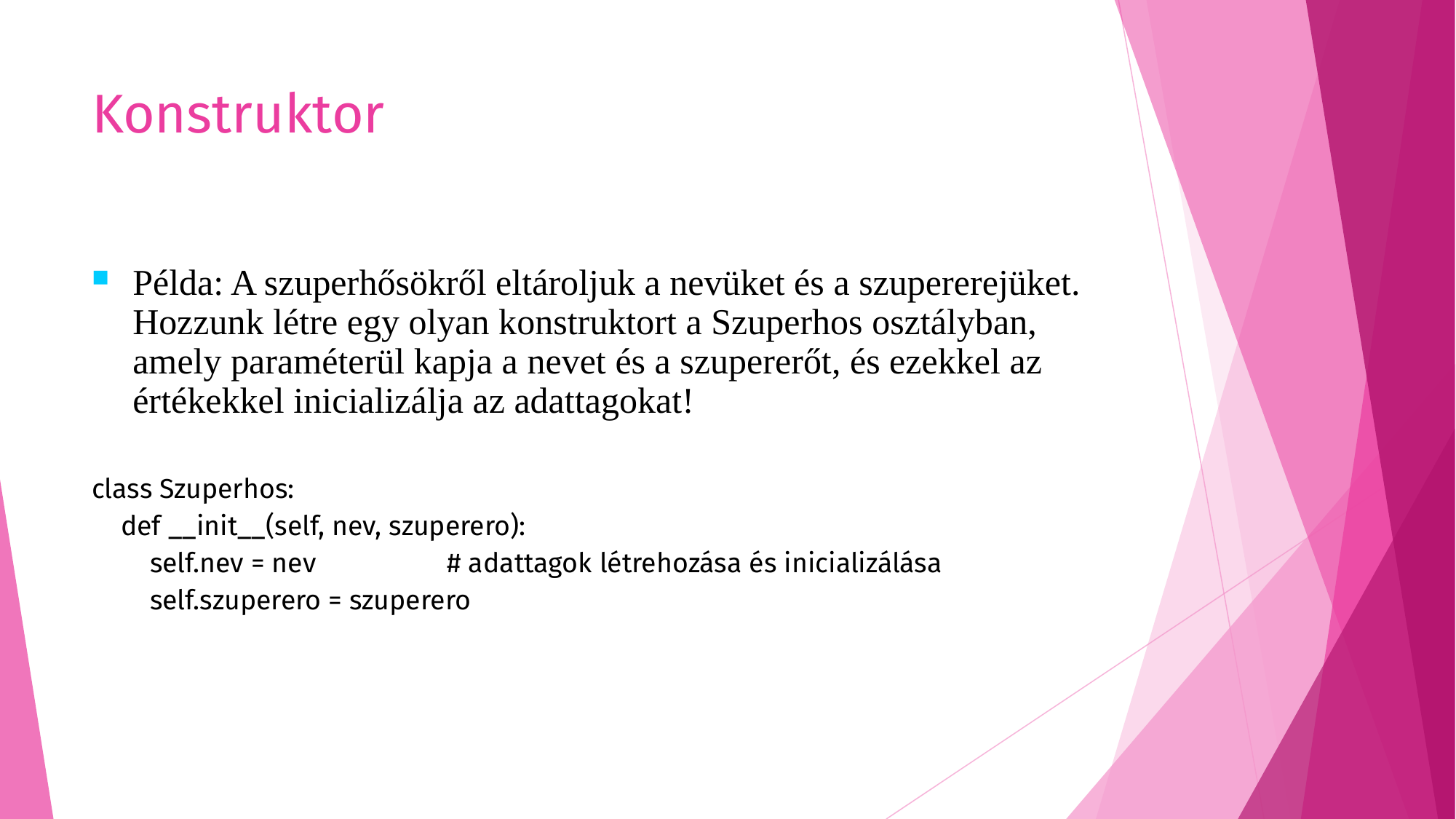

# Konstruktor
Példa: A szuperhősökről eltároljuk a nevüket és a szupererejüket. Hozzunk létre egy olyan konstruktort a Szuperhos osztályban, amely paraméterül kapja a nevet és a szupererőt, és ezekkel az értékekkel inicializálja az adattagokat!

class Szuperhos:
    def __init__(self, nev, szuperero):
        self.nev = nev                  # adattagok létrehozása és inicializálása
        self.szuperero = szuperero